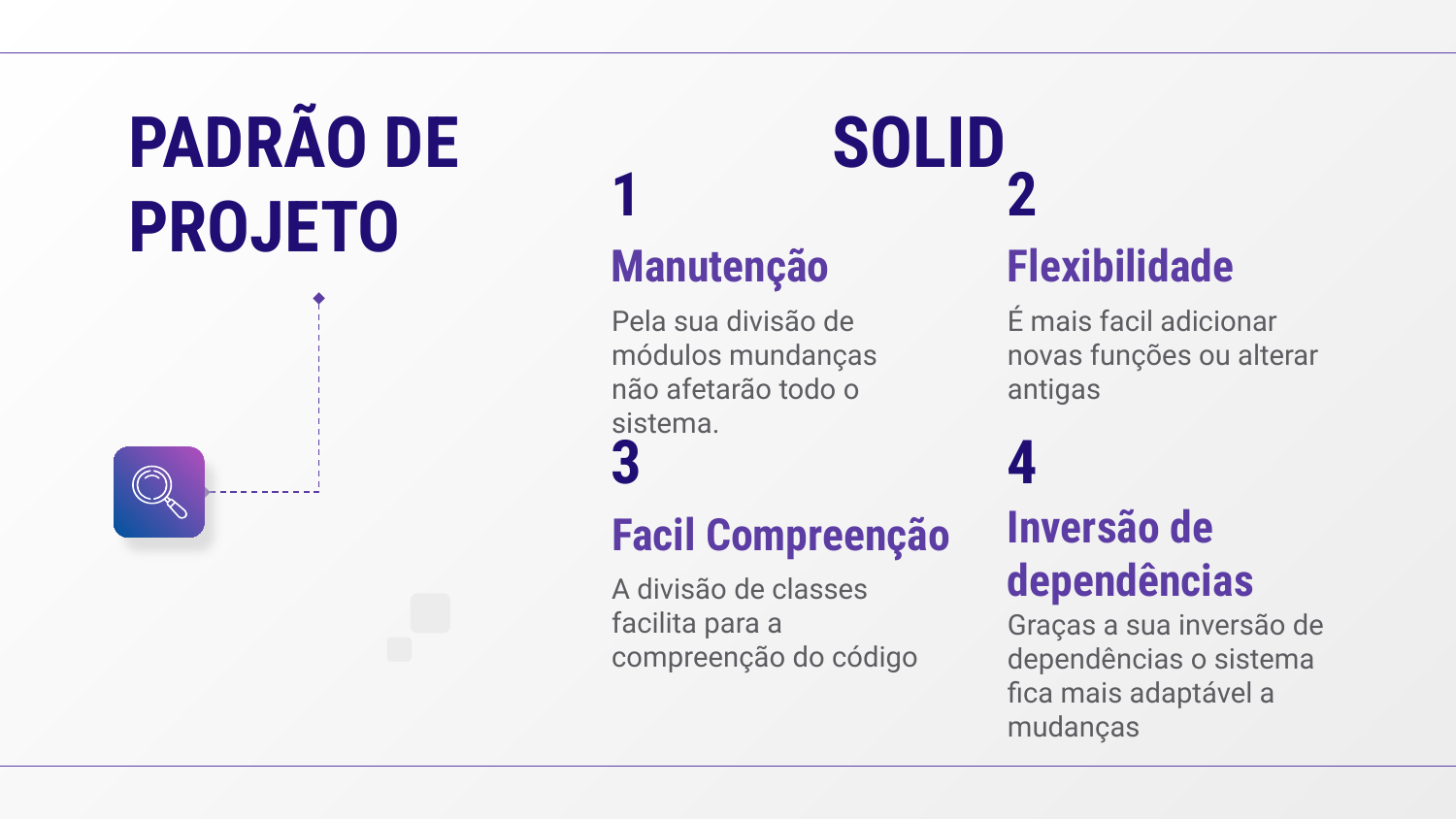

PADRÃO DE PROJETO
SOLID
1
2
# Manutenção
Flexibilidade
Pela sua divisão de módulos mundanças não afetarão todo o sistema.
É mais facil adicionar novas funções ou alterar antigas
3
4

Facil Compreenção
A divisão de classes facilita para a compreenção do código
Inversão de dependências
Graças a sua inversão de dependências o sistema fica mais adaptável a mudanças